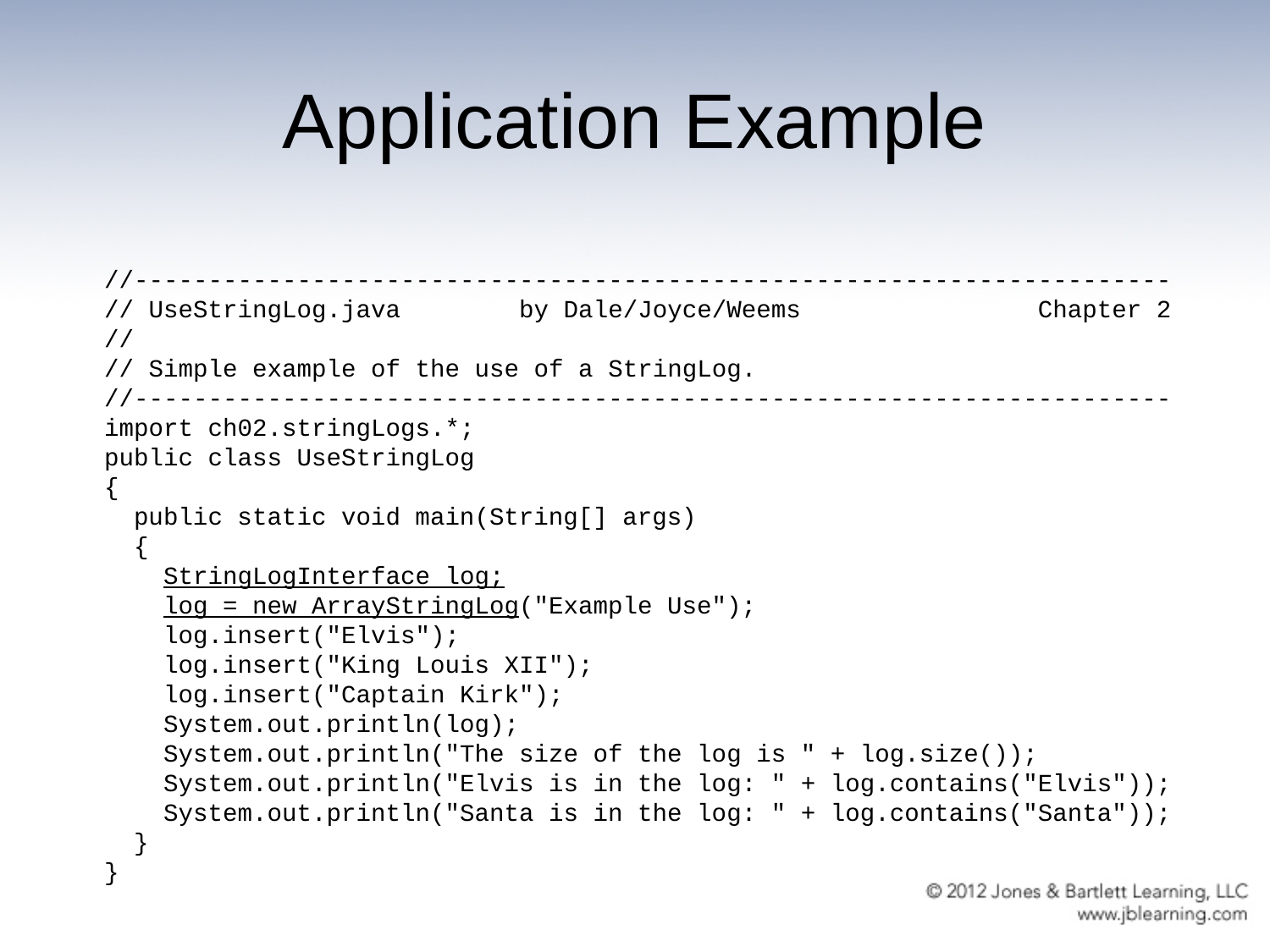

# Application Example
//----------------------------------------------------------------------
// UseStringLog.java        by Dale/Joyce/Weems                Chapter 2
//
// Simple example of the use of a StringLog.
//----------------------------------------------------------------------
import ch02.stringLogs.*;
public class UseStringLog
{
  public static void main(String[] args)
  {
    StringLogInterface log;
    log = new ArrayStringLog("Example Use");
    log.insert("Elvis");
    log.insert("King Louis XII");
    log.insert("Captain Kirk");
    System.out.println(log);
    System.out.println("The size of the log is " + log.size());
    System.out.println("Elvis is in the log: " + log.contains("Elvis"));
    System.out.println("Santa is in the log: " + log.contains("Santa"));
  }
}